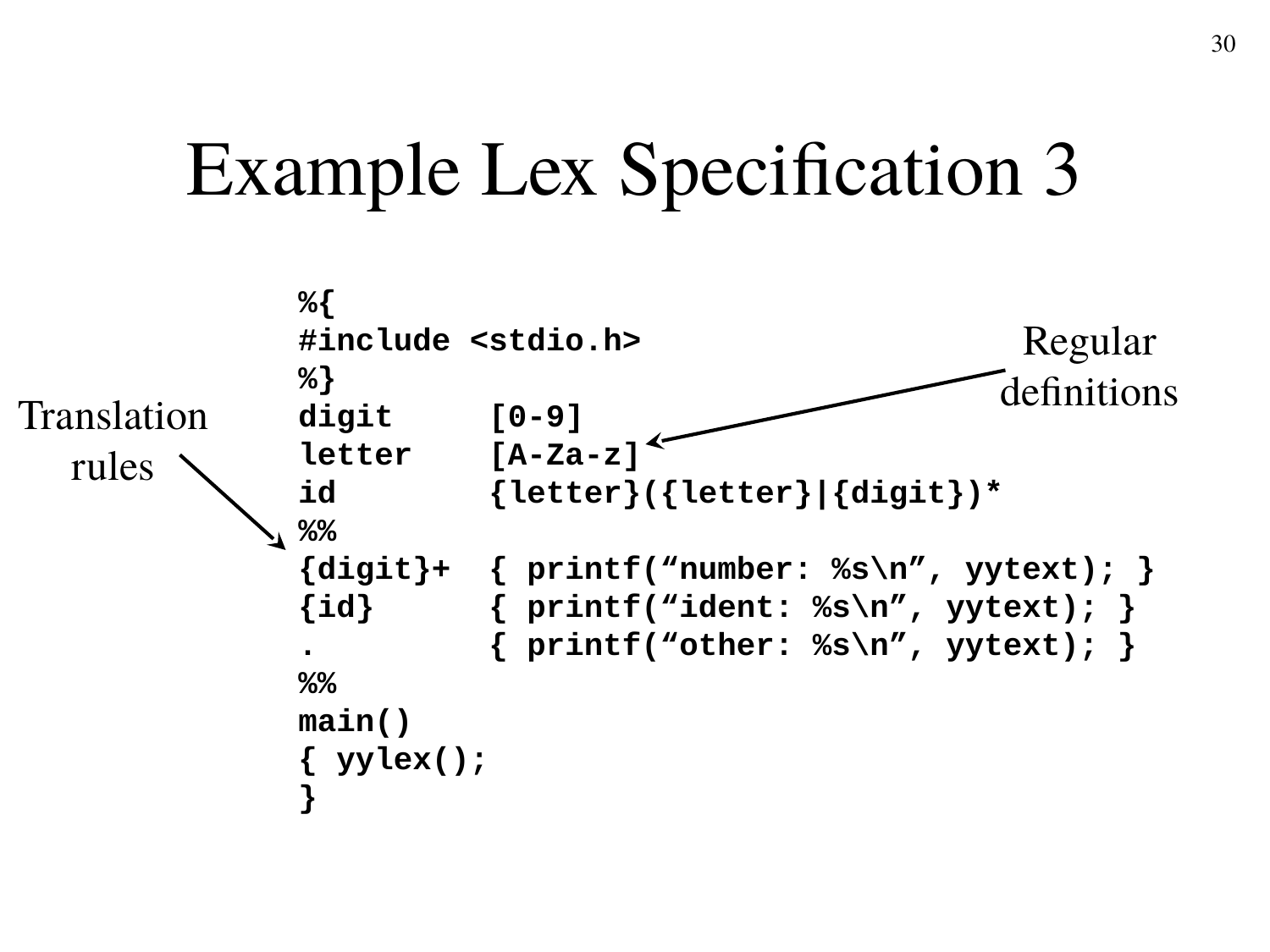

30
# Example Lex Specification 3
%{
#include <stdio.h>
%}
digit     [0-9]
letter    [A-Za-z]
id        {letter}({letter}|{digit})*
%%
{digit}+  { printf(“number: %s\n”, yytext); }
{id}      { printf(“ident: %s\n”, yytext); }
.         { printf(“other: %s\n”, yytext); }
%%
main()
{ yylex();
}
Regular
definitions

Translation
rules